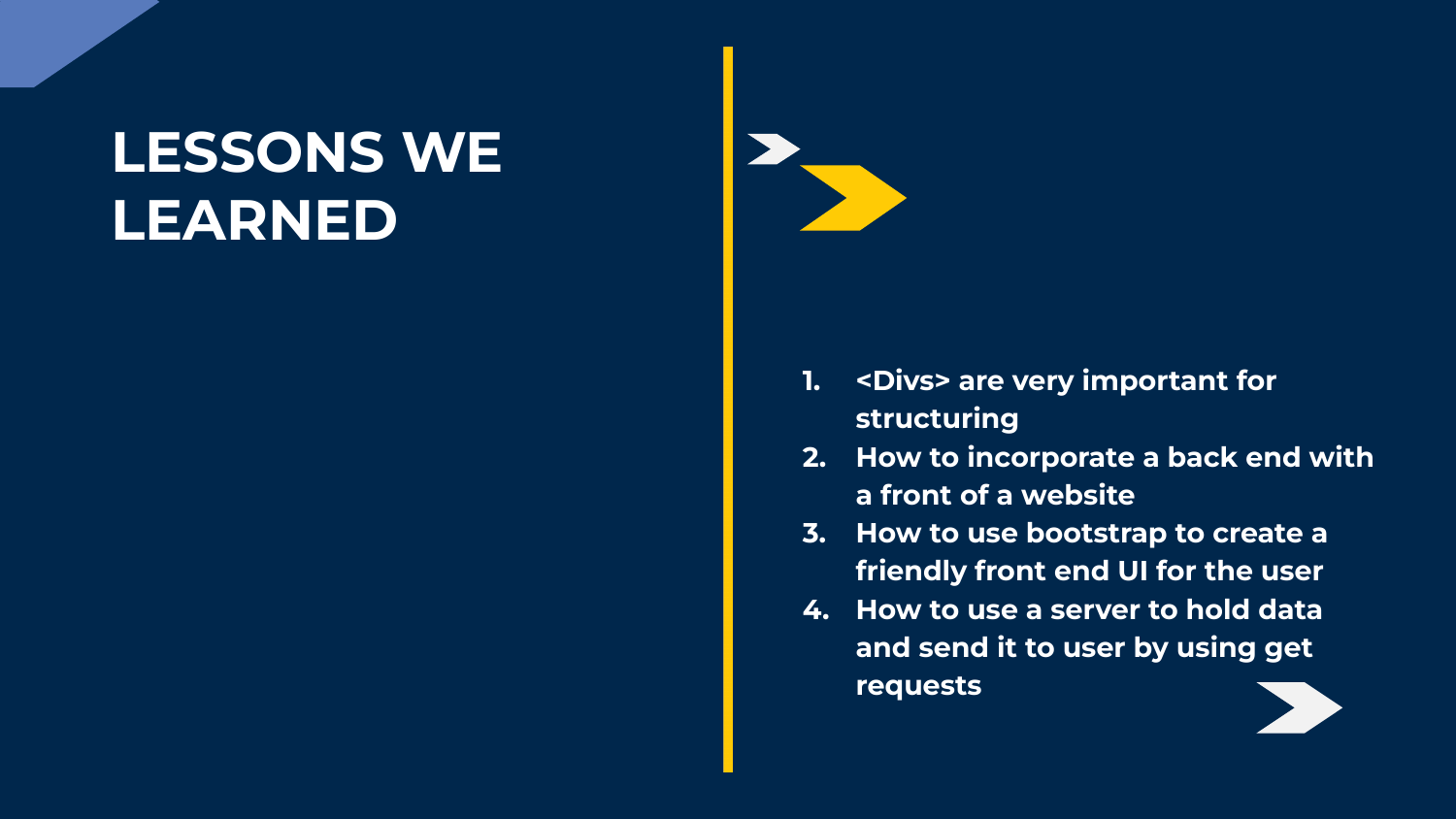

# LESSONS WE LEARNED

<Divs> are very important for structuring
How to incorporate a back end with a front of a website
How to use bootstrap to create a friendly front end UI for the user
How to use a server to hold data and send it to user by using get requests